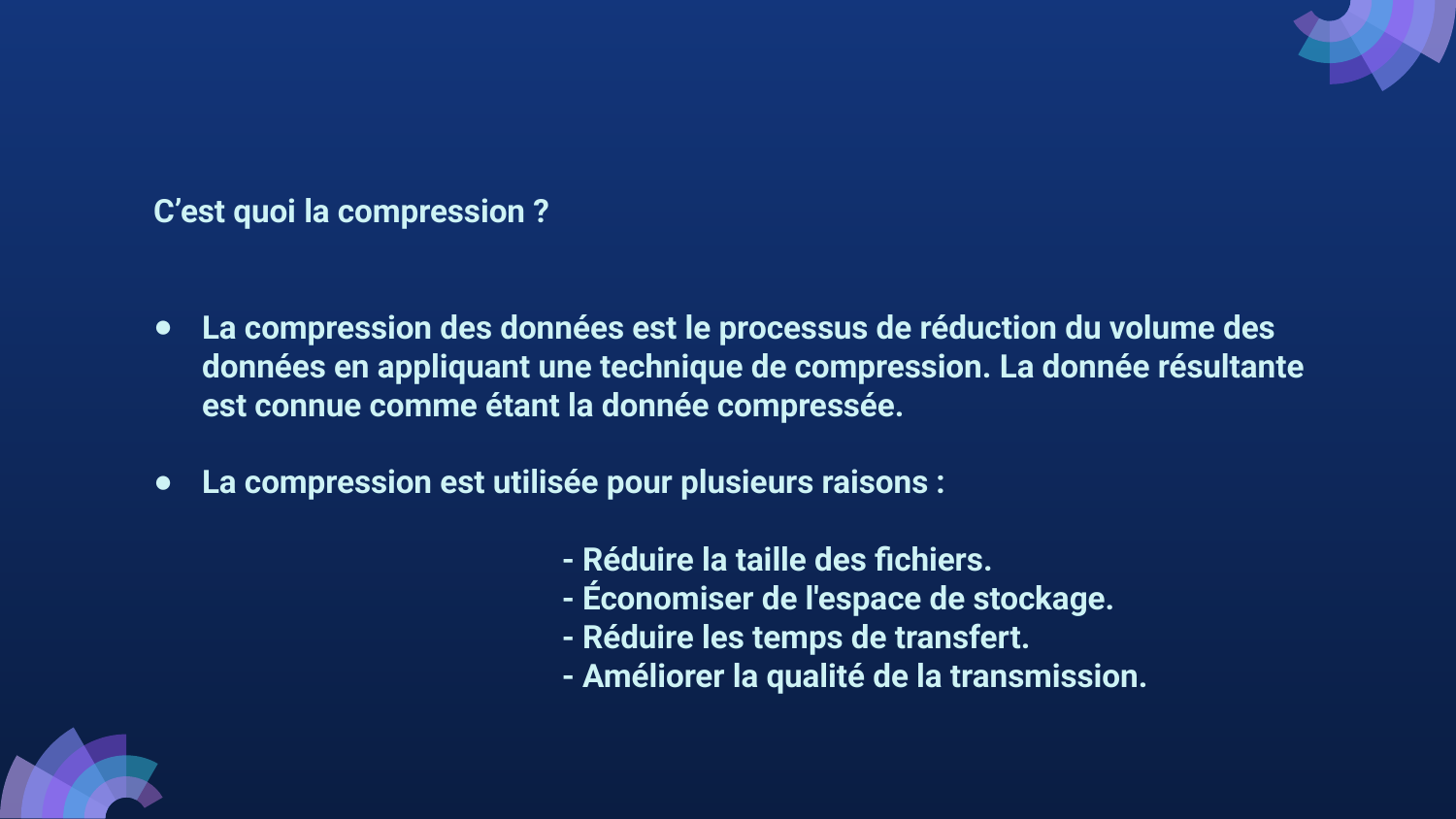

C’est quoi la compression ?

La compression des données est le processus de réduction du volume des données en appliquant une technique de compression. La donnée résultante est connue comme étant la donnée compressée.

La compression est utilisée pour plusieurs raisons :

                                                   - Réduire la taille des fichiers.
                                                   - Économiser de l'espace de stockage.
                                                   - Réduire les temps de transfert.
                                                   - Améliorer la qualité de la transmission.